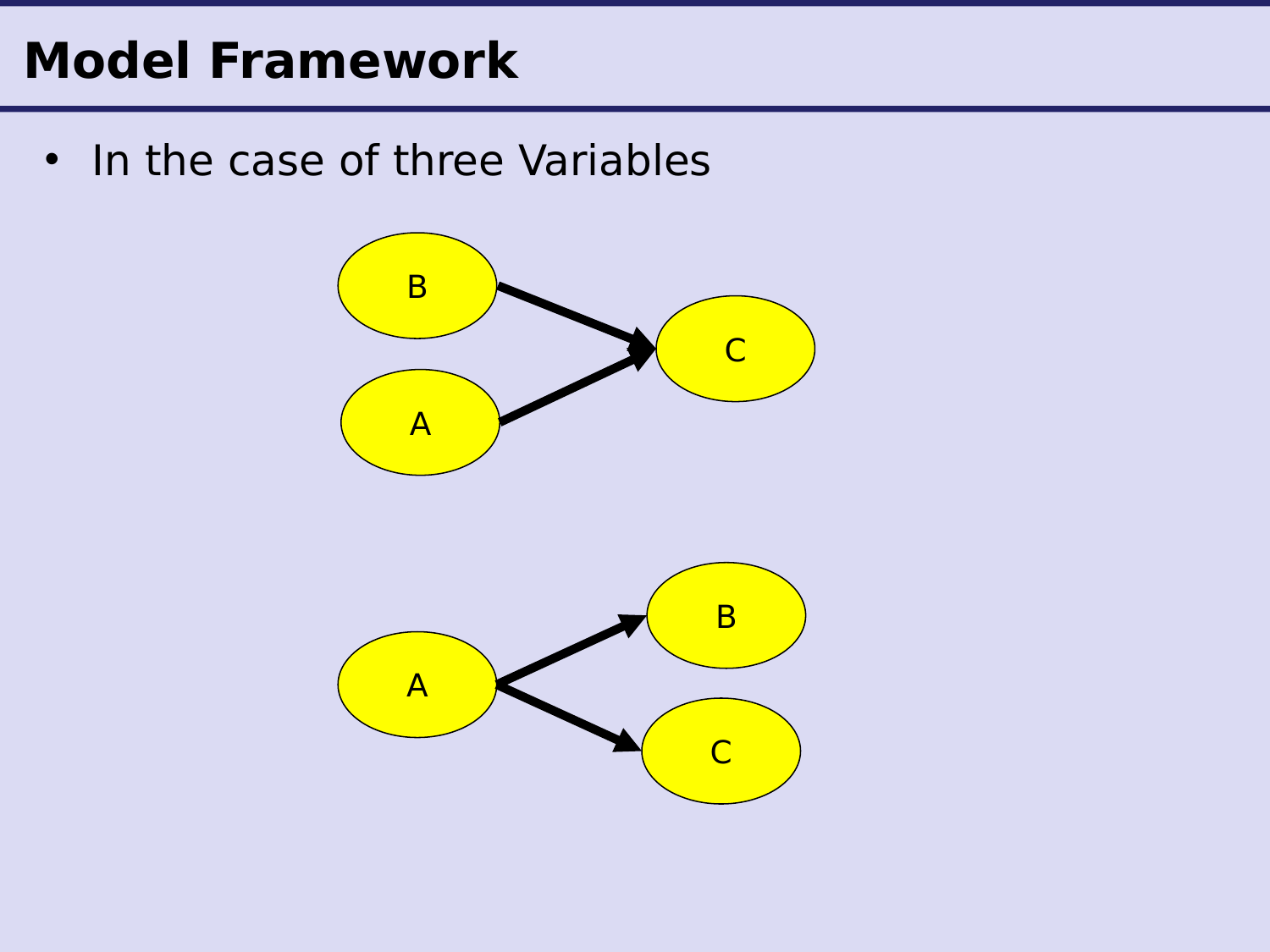

# Model Framework
In the case of three Variables
B
C
A
B
A
C